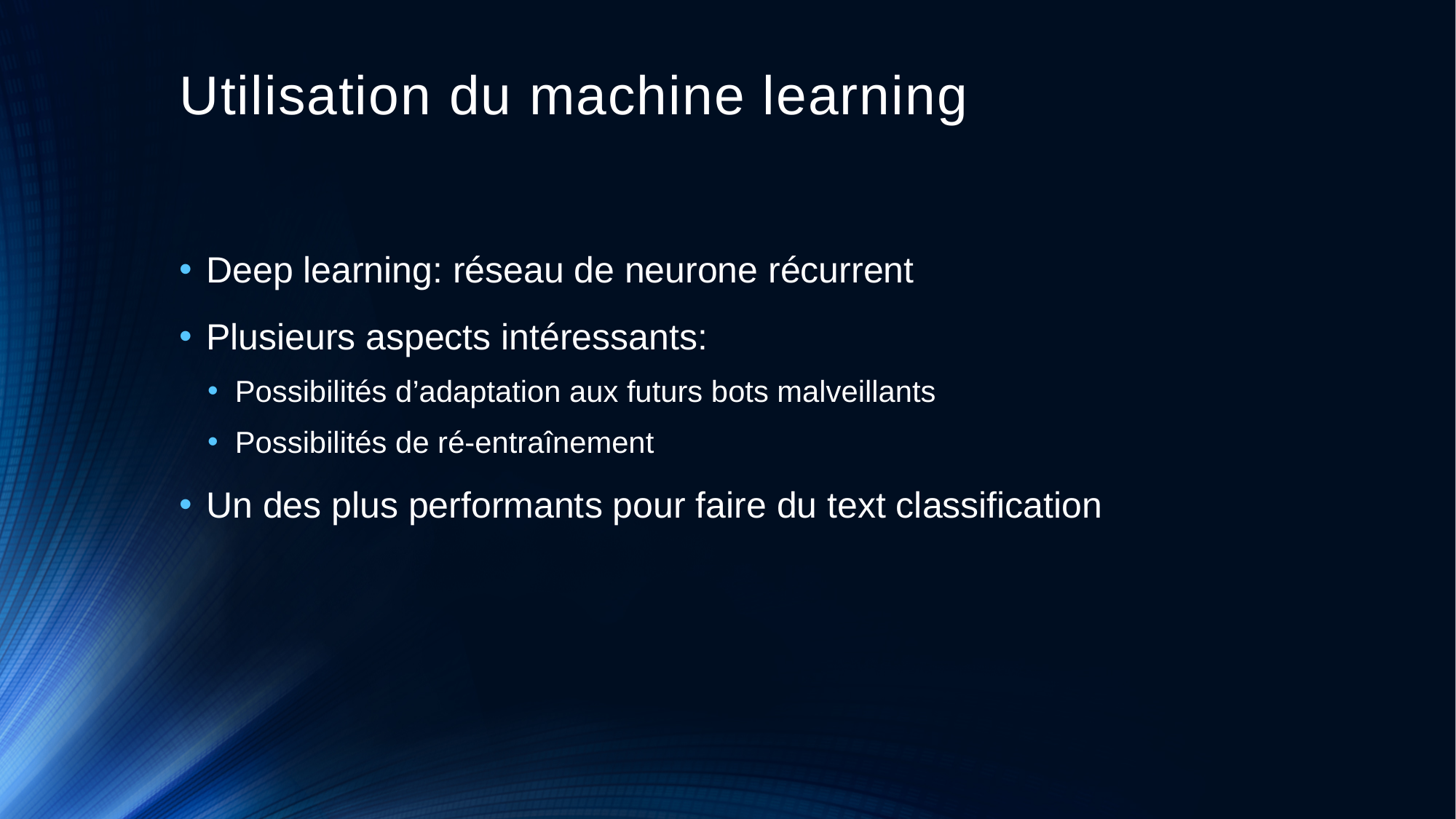

# Utilisation du machine learning
Deep learning: réseau de neurone récurrent
Plusieurs aspects intéressants:
Possibilités d’adaptation aux futurs bots malveillants
Possibilités de ré-entraînement
Un des plus performants pour faire du text classification